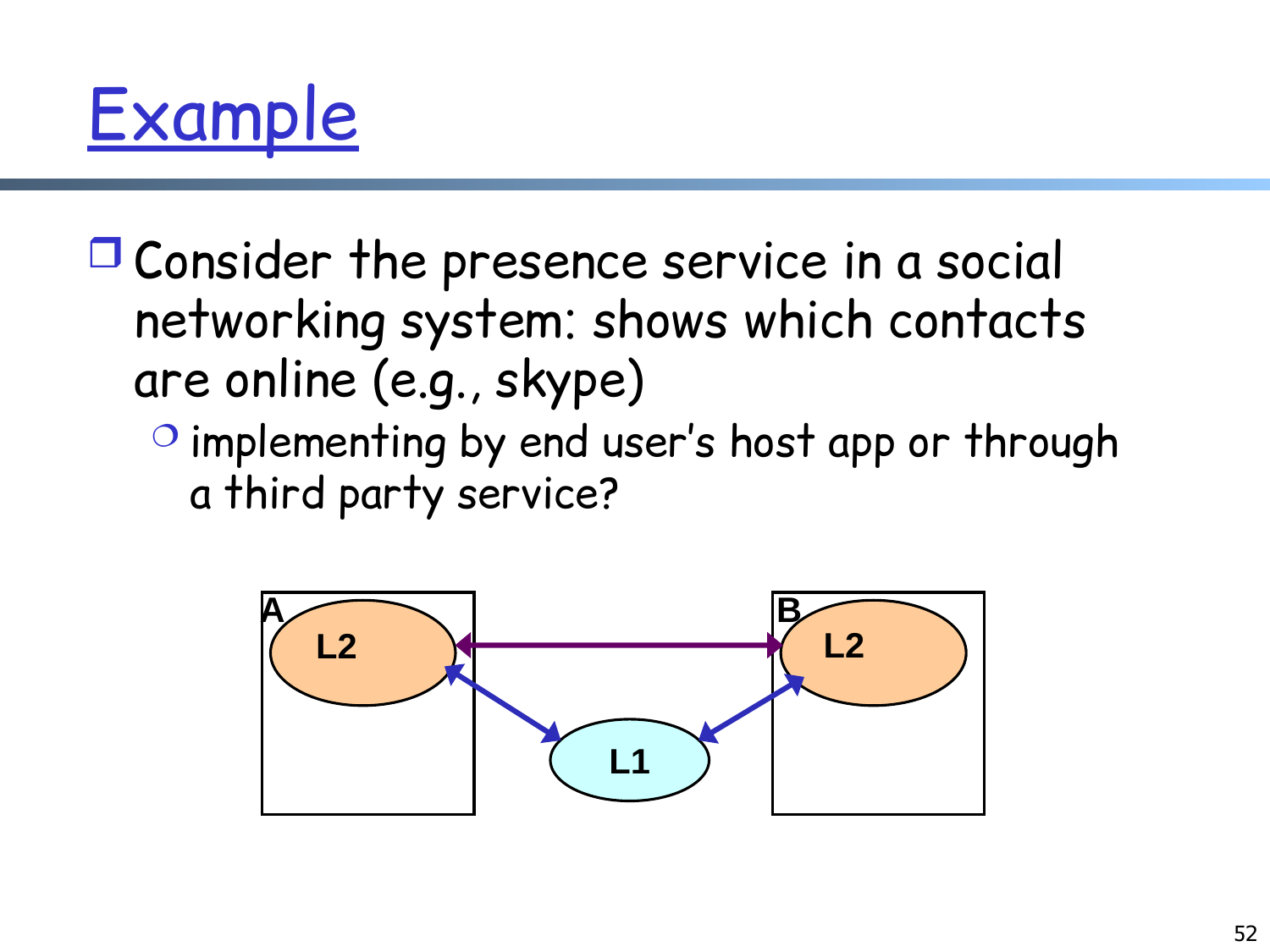

# Example
Consider the presence service in a social networking system: shows which contacts are online (e.g., skype)
implementing by end user’s host app or through a third party service?
A
     B

L2
L2

L1
52